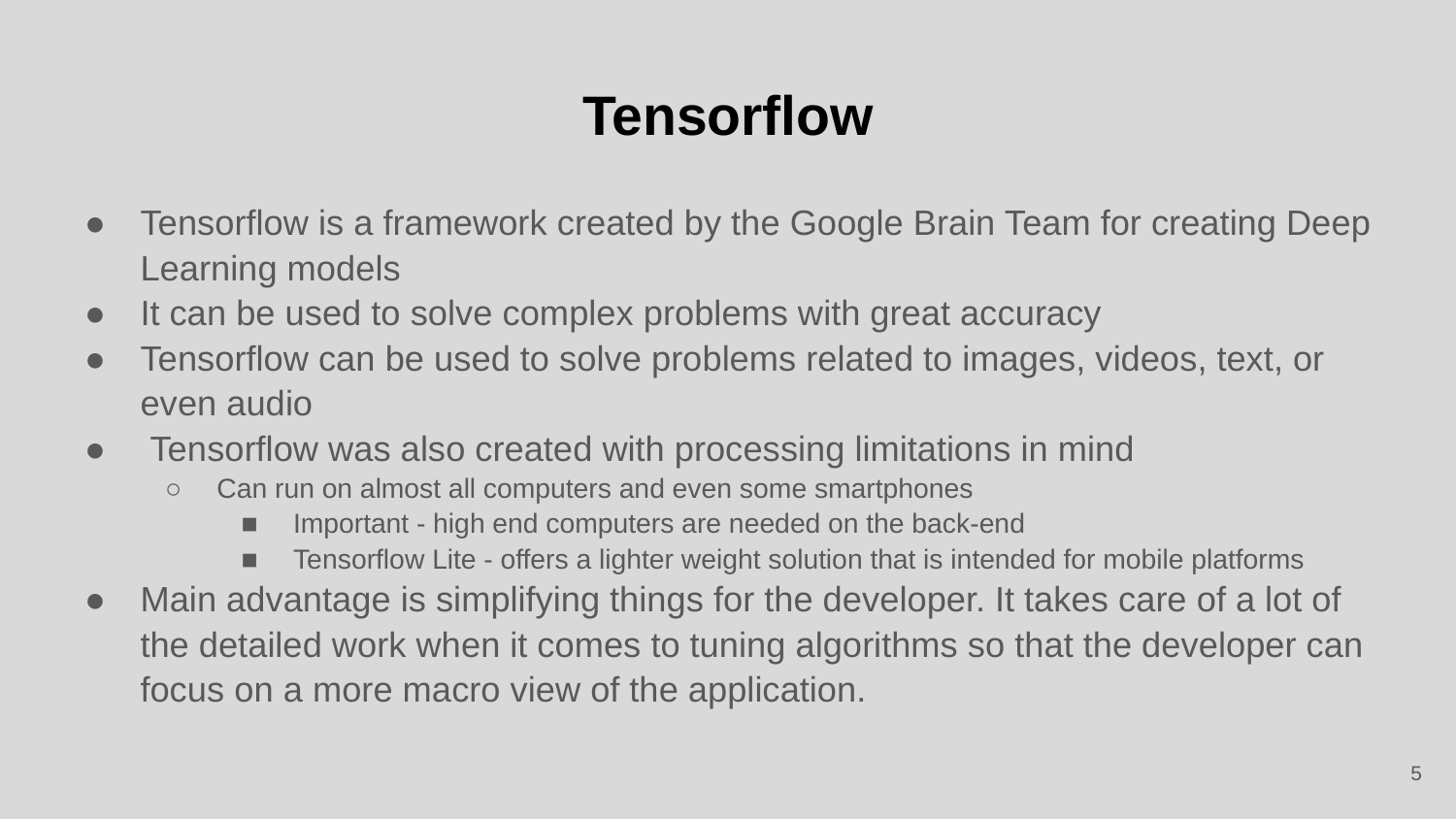

# Tensorflow
Tensorflow is a framework created by the Google Brain Team for creating Deep Learning models
It can be used to solve complex problems with great accuracy
Tensorflow can be used to solve problems related to images, videos, text, or even audio
 Tensorflow was also created with processing limitations in mind
Can run on almost all computers and even some smartphones
Important - high end computers are needed on the back-end
Tensorflow Lite - offers a lighter weight solution that is intended for mobile platforms
Main advantage is simplifying things for the developer. It takes care of a lot of the detailed work when it comes to tuning algorithms so that the developer can focus on a more macro view of the application.

5